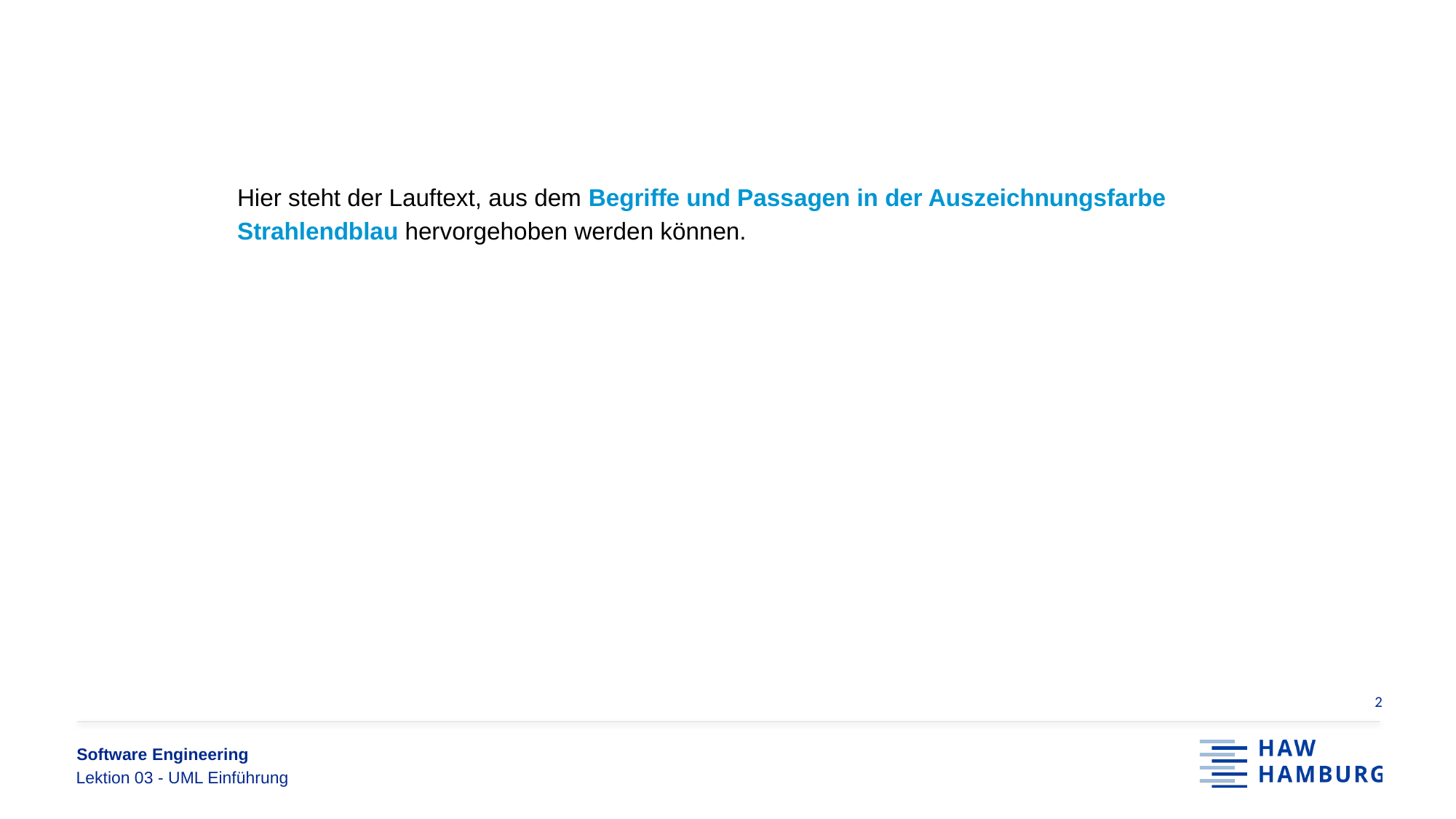

Hier steht der Lauftext, aus dem Begriffe und Passagen in der Auszeichnungsfarbe Strahlendblau hervorgehoben werden können.

2